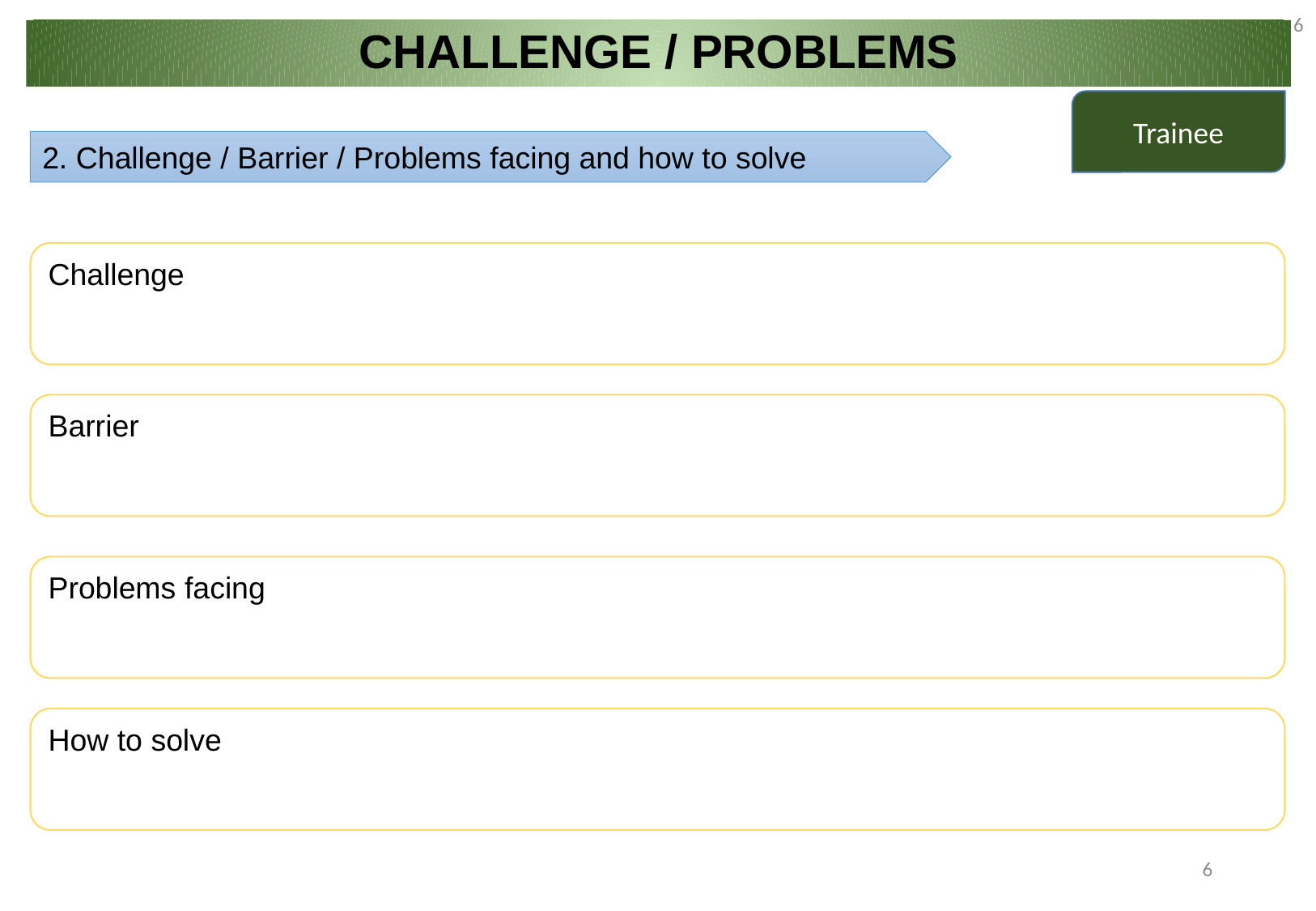

6
CHALLENGE / PROBLEMS
Trainee
2. Challenge / Barrier / Problems facing and how to solve
Challenge
Barrier
Problems facing
How to solve
6